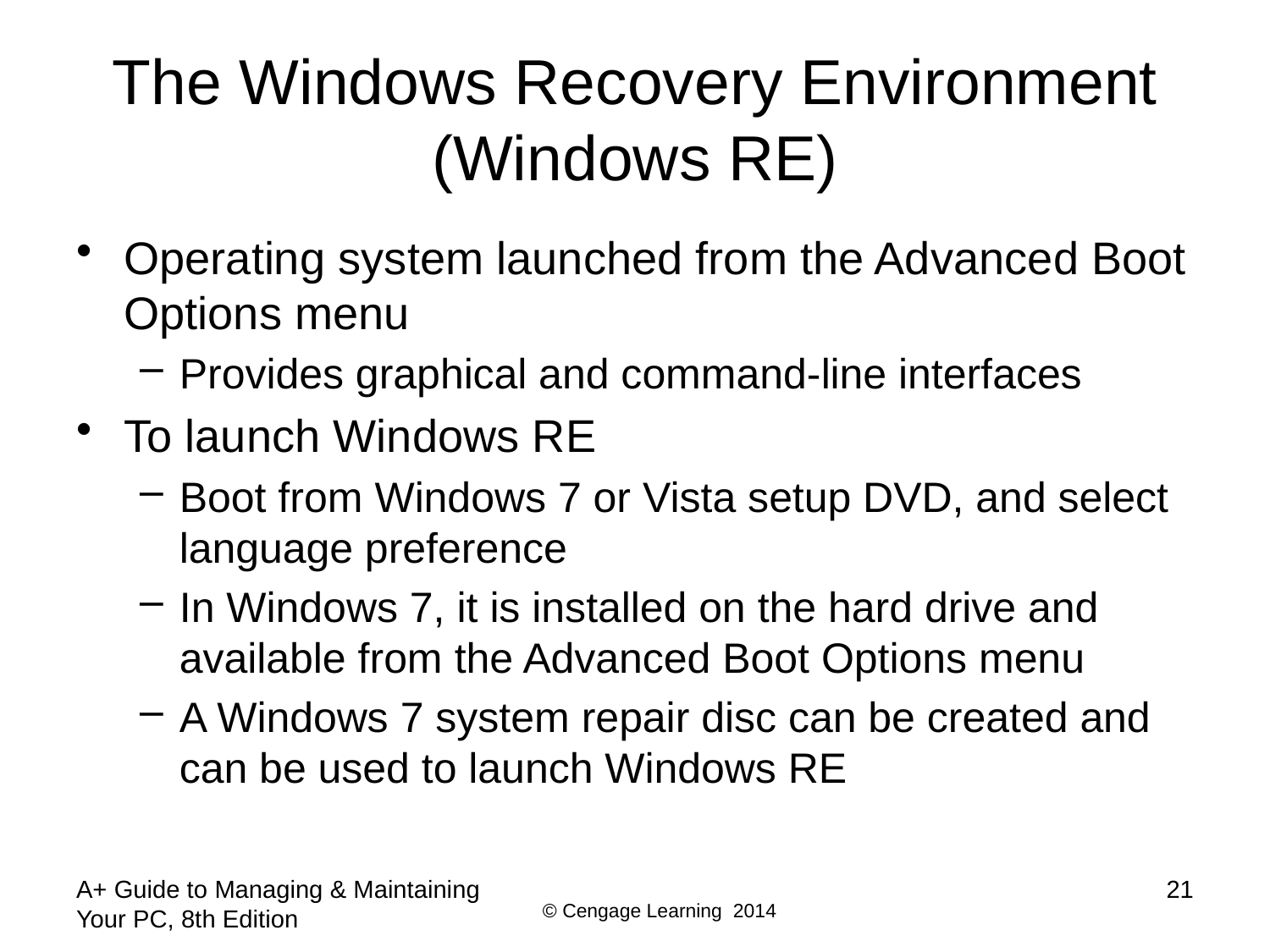

# The Windows Recovery Environment (Windows RE)
Operating system launched from the Advanced Boot Options menu
Provides graphical and command-line interfaces
To launch Windows RE
Boot from Windows 7 or Vista setup DVD, and select language preference
In Windows 7, it is installed on the hard drive and available from the Advanced Boot Options menu
A Windows 7 system repair disc can be created and can be used to launch Windows RE
A+ Guide to Managing & Maintaining Your PC, 8th Edition
21